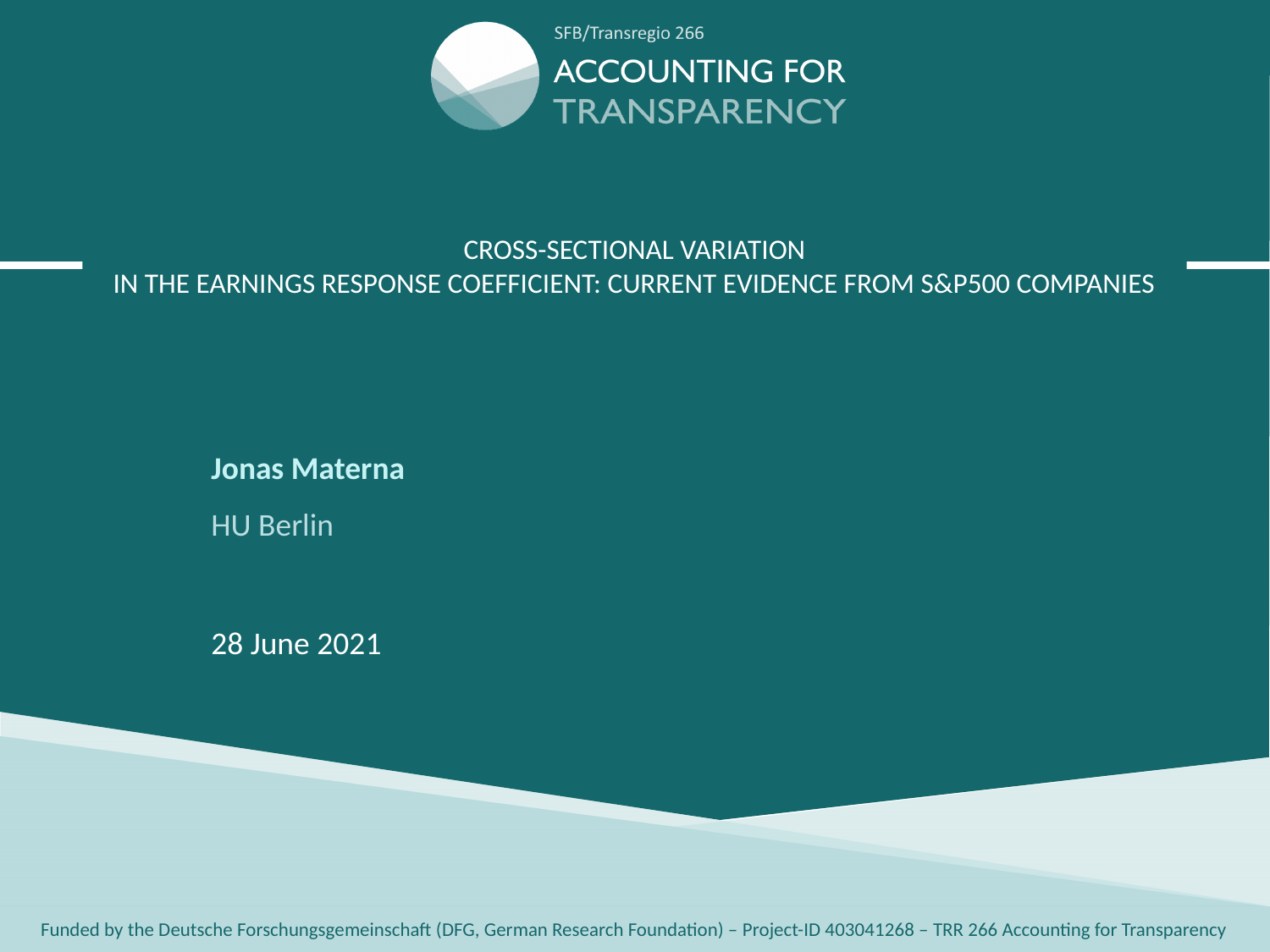

# Cross-sectional variation in the earnings response coefficient: Current evidence from S&P500 companies
Jonas Materna
HU Berlin

28 June 2021